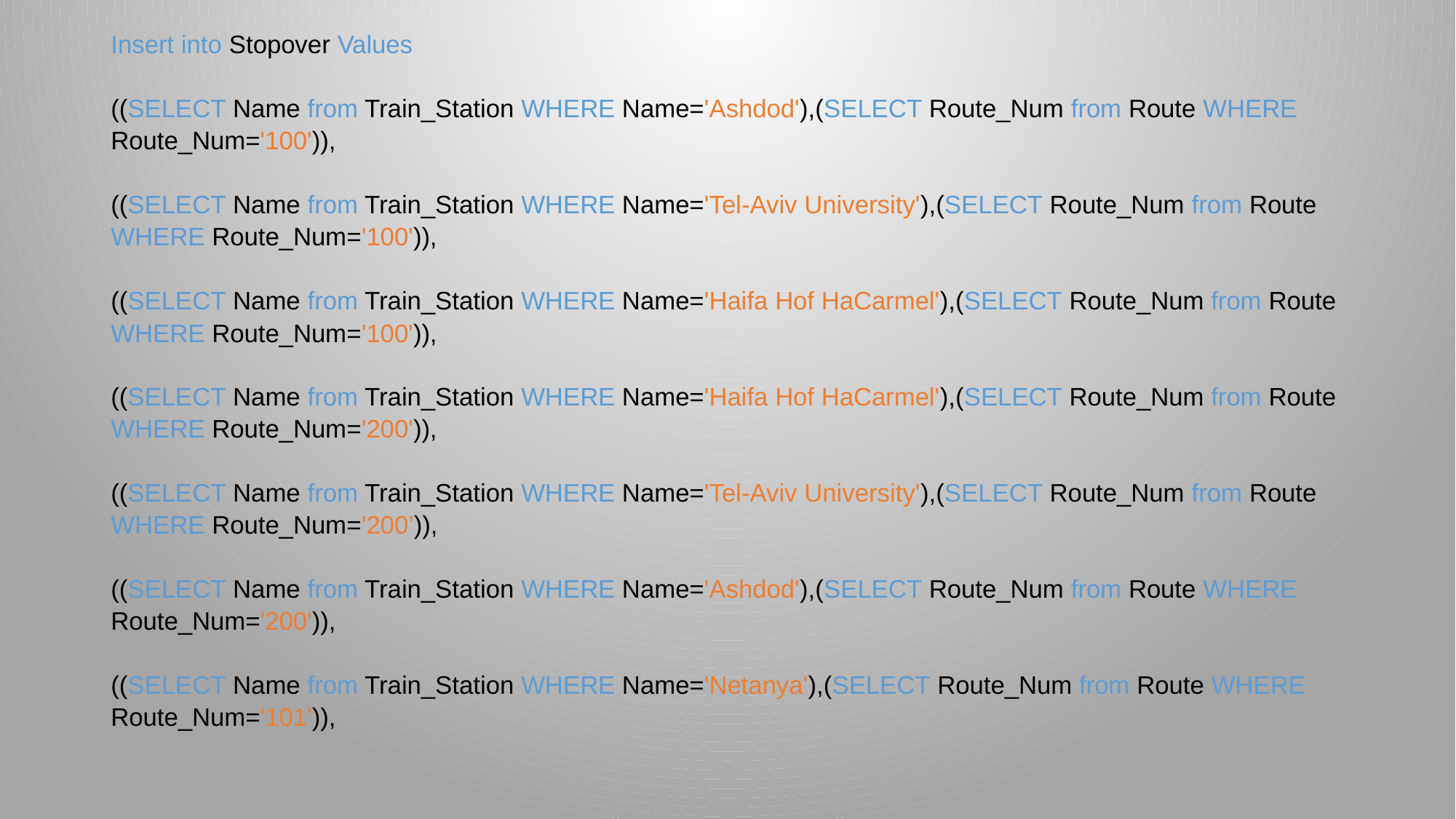

Insert into Stopover Values
((SELECT Name from Train_Station WHERE Name='Ashdod'),(SELECT Route_Num from Route WHERE Route_Num='100')),
((SELECT Name from Train_Station WHERE Name='Tel-Aviv University'),(SELECT Route_Num from Route WHERE Route_Num='100')),
((SELECT Name from Train_Station WHERE Name='Haifa Hof HaCarmel'),(SELECT Route_Num from Route WHERE Route_Num='100')),
((SELECT Name from Train_Station WHERE Name='Haifa Hof HaCarmel'),(SELECT Route_Num from Route WHERE Route_Num='200')),
((SELECT Name from Train_Station WHERE Name='Tel-Aviv University'),(SELECT Route_Num from Route WHERE Route_Num='200’)),
((SELECT Name from Train_Station WHERE Name='Ashdod'),(SELECT Route_Num from Route WHERE Route_Num='200')),
((SELECT Name from Train_Station WHERE Name='Netanya'),(SELECT Route_Num from Route WHERE Route_Num='101')),